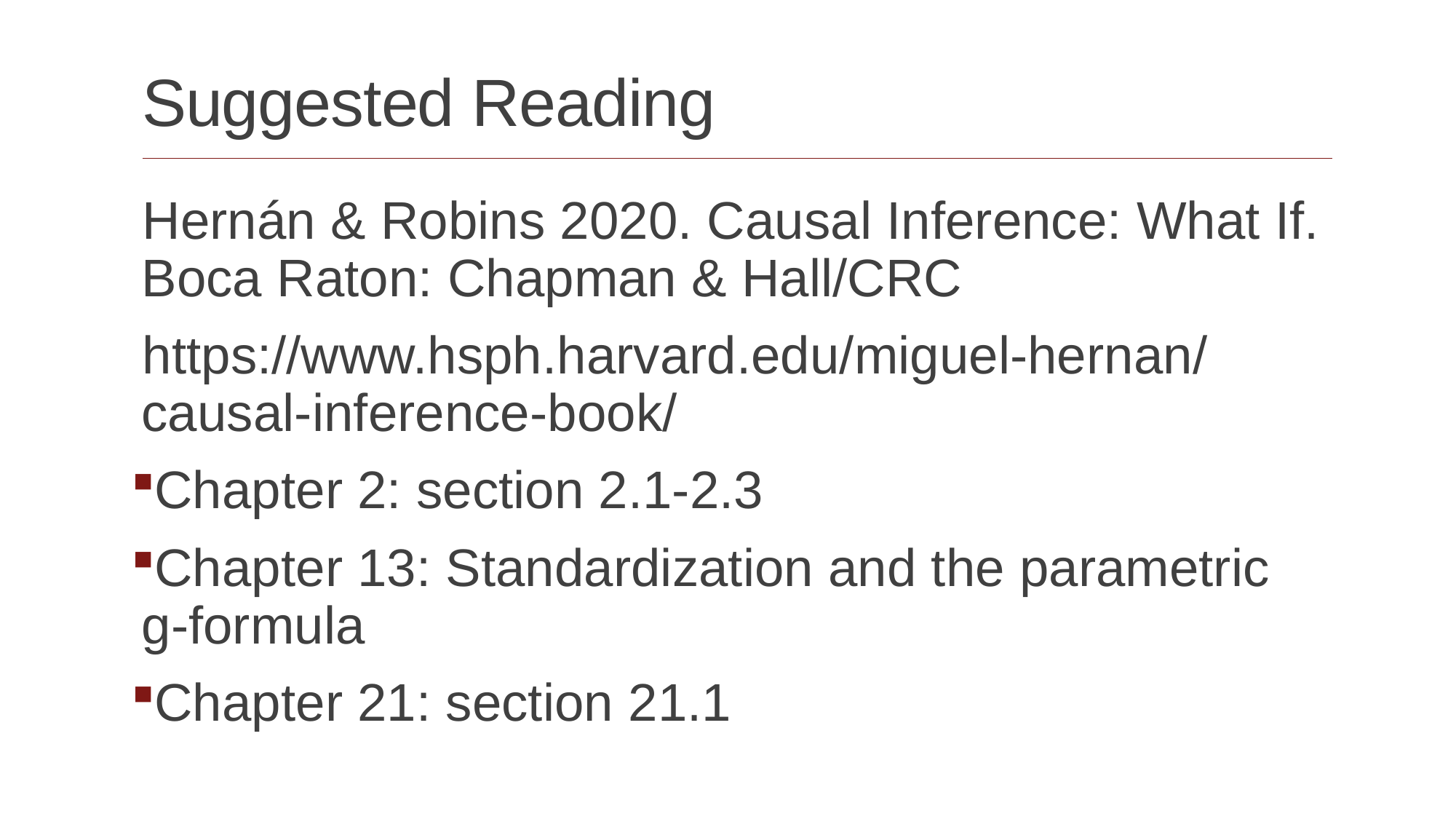

# Suggested Reading
Hernán & Robins 2020. Causal Inference: What If. Boca Raton: Chapman & Hall/CRC
https://www.hsph.harvard.edu/miguel-hernan/causal-inference-book/
Chapter 2: section 2.1-2.3
Chapter 13: Standardization and the parametric g-formula
Chapter 21: section 21.1